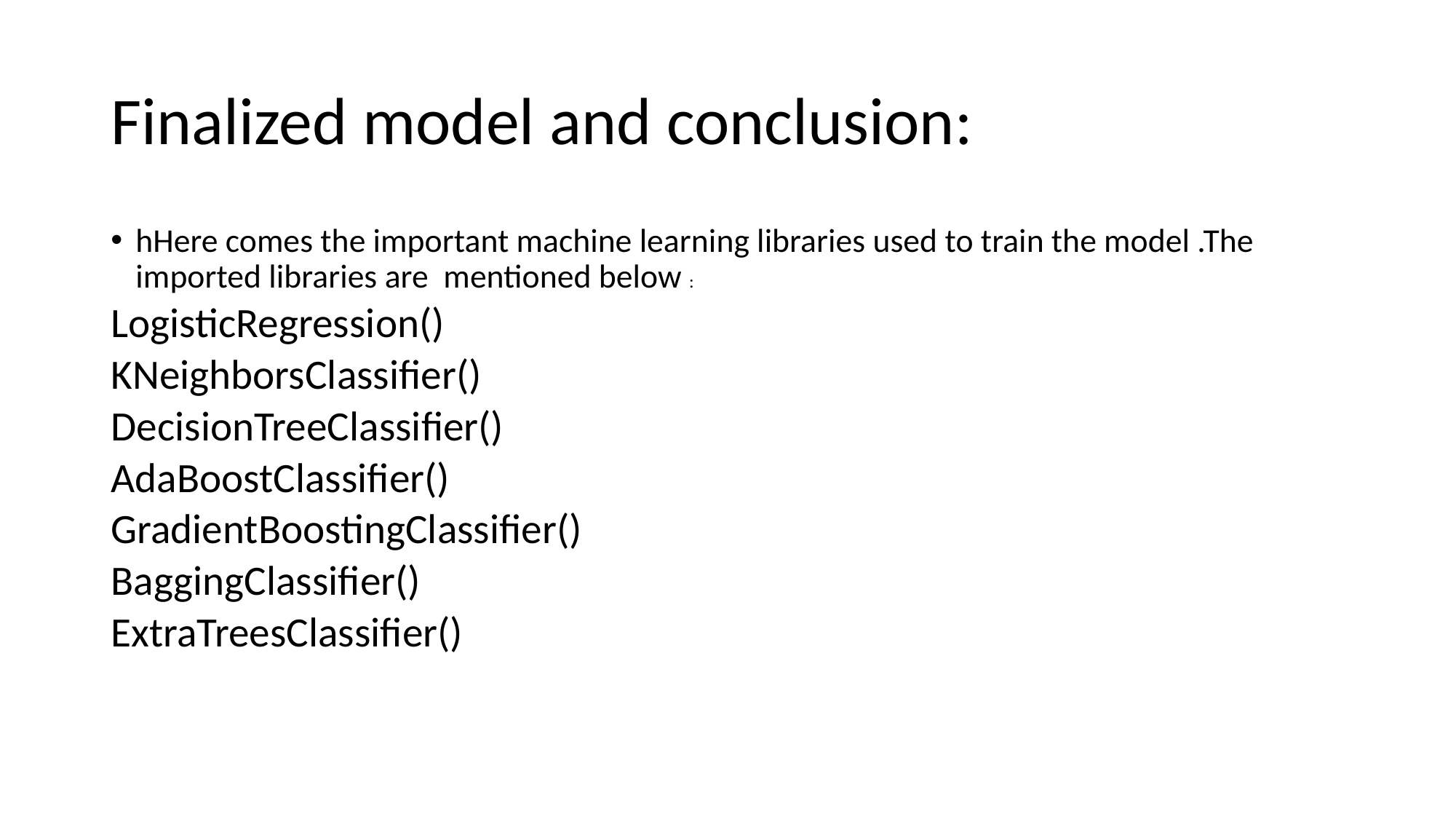

# Finalized model and conclusion:
hHere comes the important machine learning libraries used to train the model .The imported libraries are  mentioned below :
LogisticRegression()
KNeighborsClassifier()
DecisionTreeClassifier()
AdaBoostClassifier()
GradientBoostingClassifier()
BaggingClassifier()
ExtraTreesClassifier()